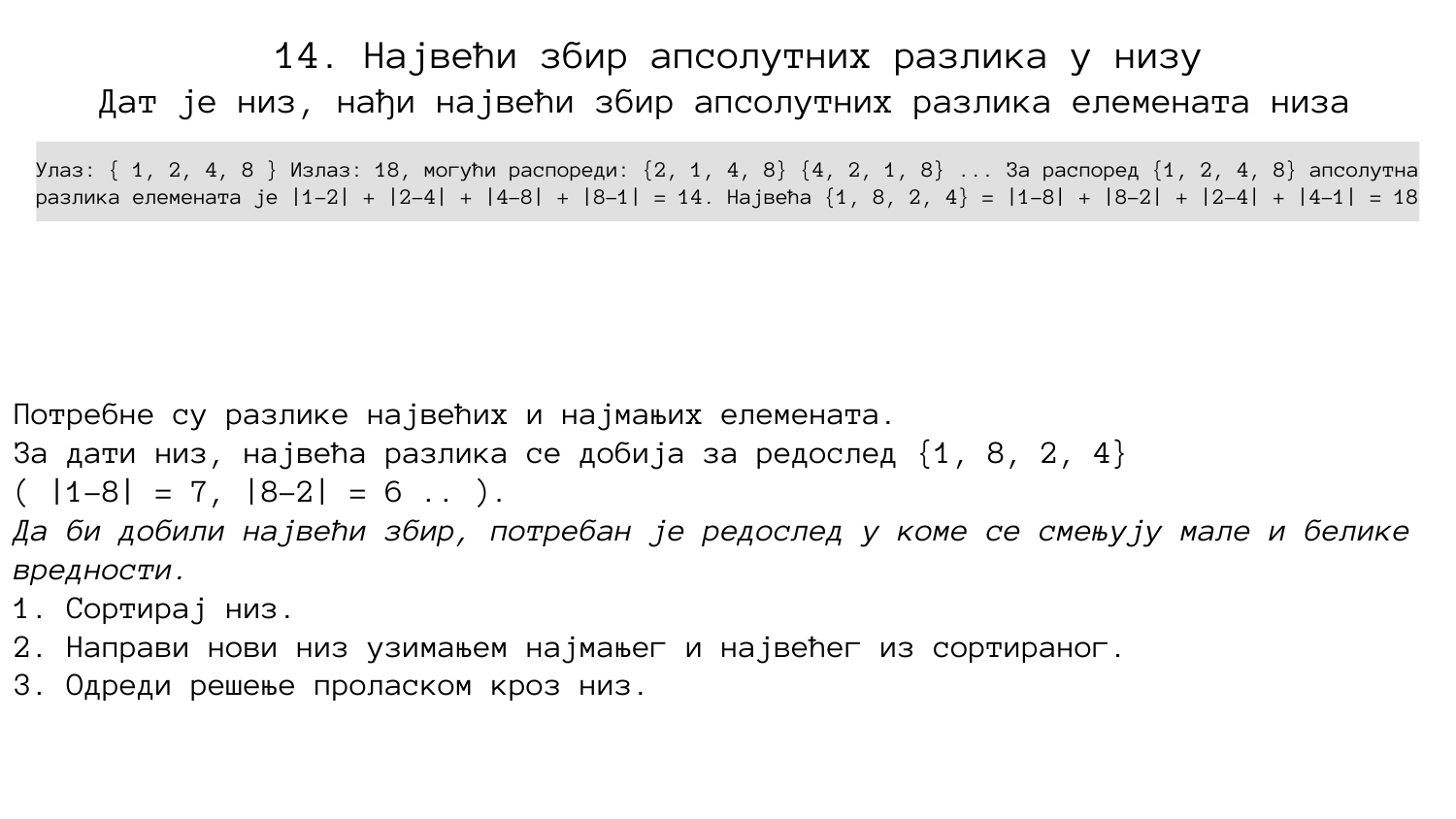

14. Највећи збир апсолутних разлика у низу
Дат је низ, нађи највећи збир апсолутних разлика елемената низа
Улаз: { 1, 2, 4, 8 } Излаз: 18, могући распореди: {2, 1, 4, 8} {4, 2, 1, 8} ... За распоред {1, 2, 4, 8} апсолутна разлика елемената је |1-2| + |2-4| + |4-8| + |8-1| = 14. Највећа {1, 8, 2, 4} = |1-8| + |8-2| + |2-4| + |4-1| = 18
Потребне су разлике највећих и најмањих елемената.
За дати низ, највећа разлика се добија за редослед {1, 8, 2, 4}
( |1-8| = 7, |8-2| = 6 .. ).
Да би добили највећи збир, потребан је редослед у коме се смењују мале и белике вредности.
1. Сортирај низ.
2. Направи нови низ узимањем најмањег и највећег из сортираног.
3. Одреди решење проласком кроз низ.